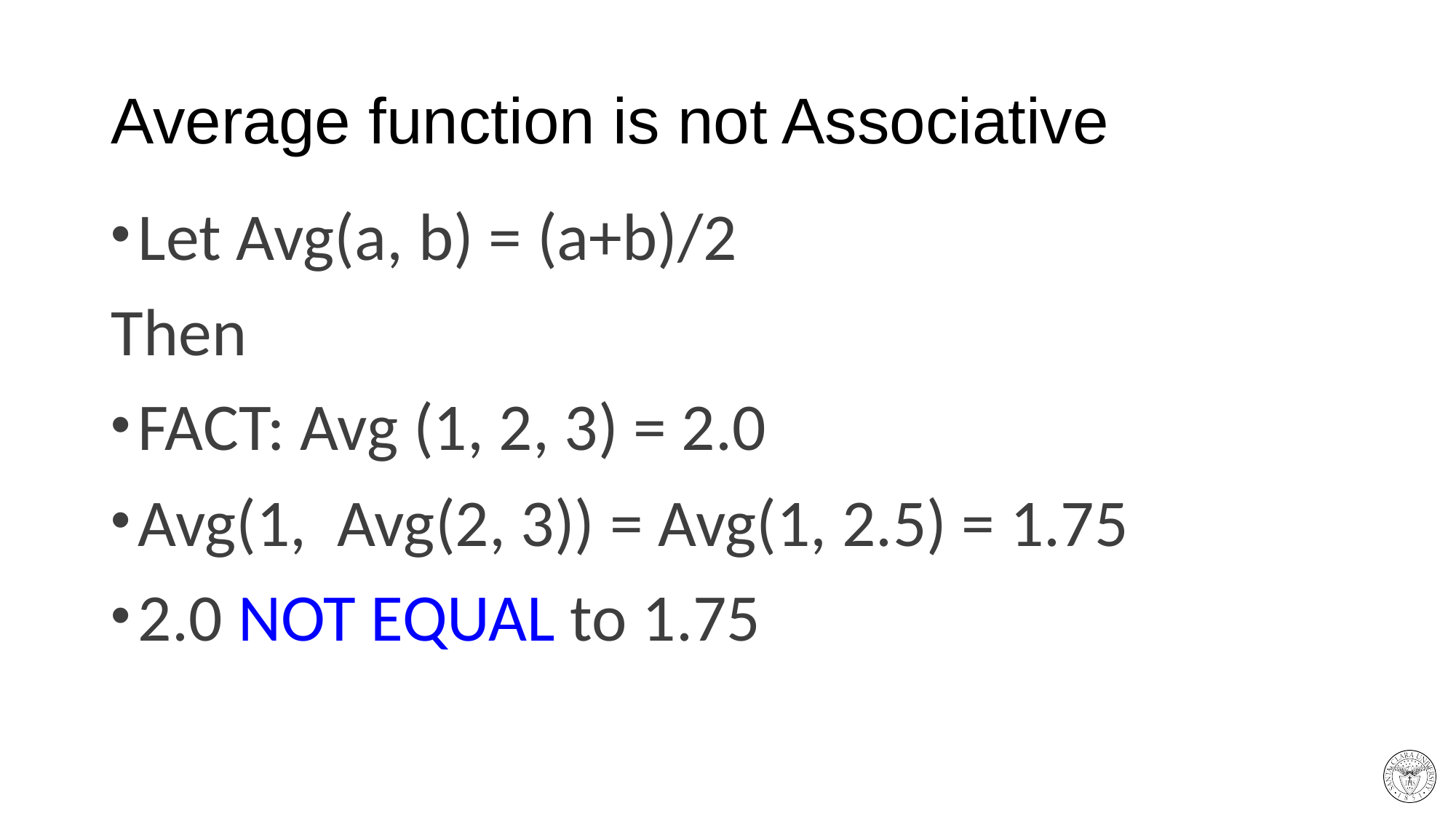

# Average function is not Associative
Let Avg(a, b) = (a+b)/2
Then
FACT: Avg (1, 2, 3) = 2.0
Avg(1,  Avg(2, 3)) = Avg(1, 2.5) = 1.75
2.0 NOT EQUAL to 1.75